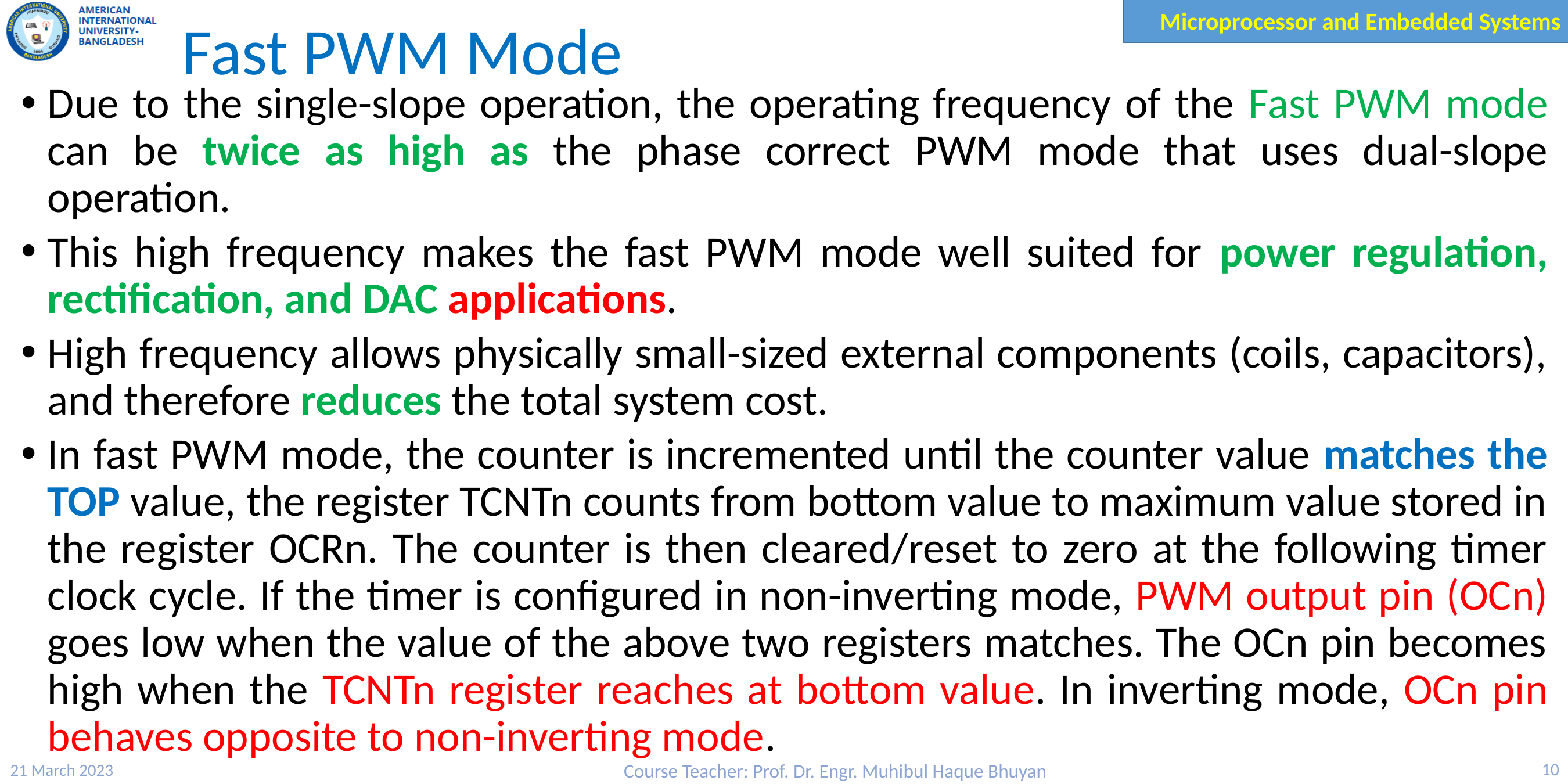

# Fast PWM Mode
Due to the single-slope operation, the operating frequency of the Fast PWM mode can be twice as high as the phase correct PWM mode that uses dual-slope operation.
This high frequency makes the fast PWM mode well suited for power regulation, rectification, and DAC applications.
High frequency allows physically small-sized external components (coils, capacitors), and therefore reduces the total system cost.
In fast PWM mode, the counter is incremented until the counter value matches the TOP value, the register TCNTn counts from bottom value to maximum value stored in the register OCRn. The counter is then cleared/reset to zero at the following timer clock cycle. If the timer is configured in non-inverting mode, PWM output pin (OCn) goes low when the value of the above two registers matches. The OCn pin becomes high when the TCNTn register reaches at bottom value. In inverting mode, OCn pin behaves opposite to non-inverting mode.
21 March 2023
Course Teacher: Prof. Dr. Engr. Muhibul Haque Bhuyan
10